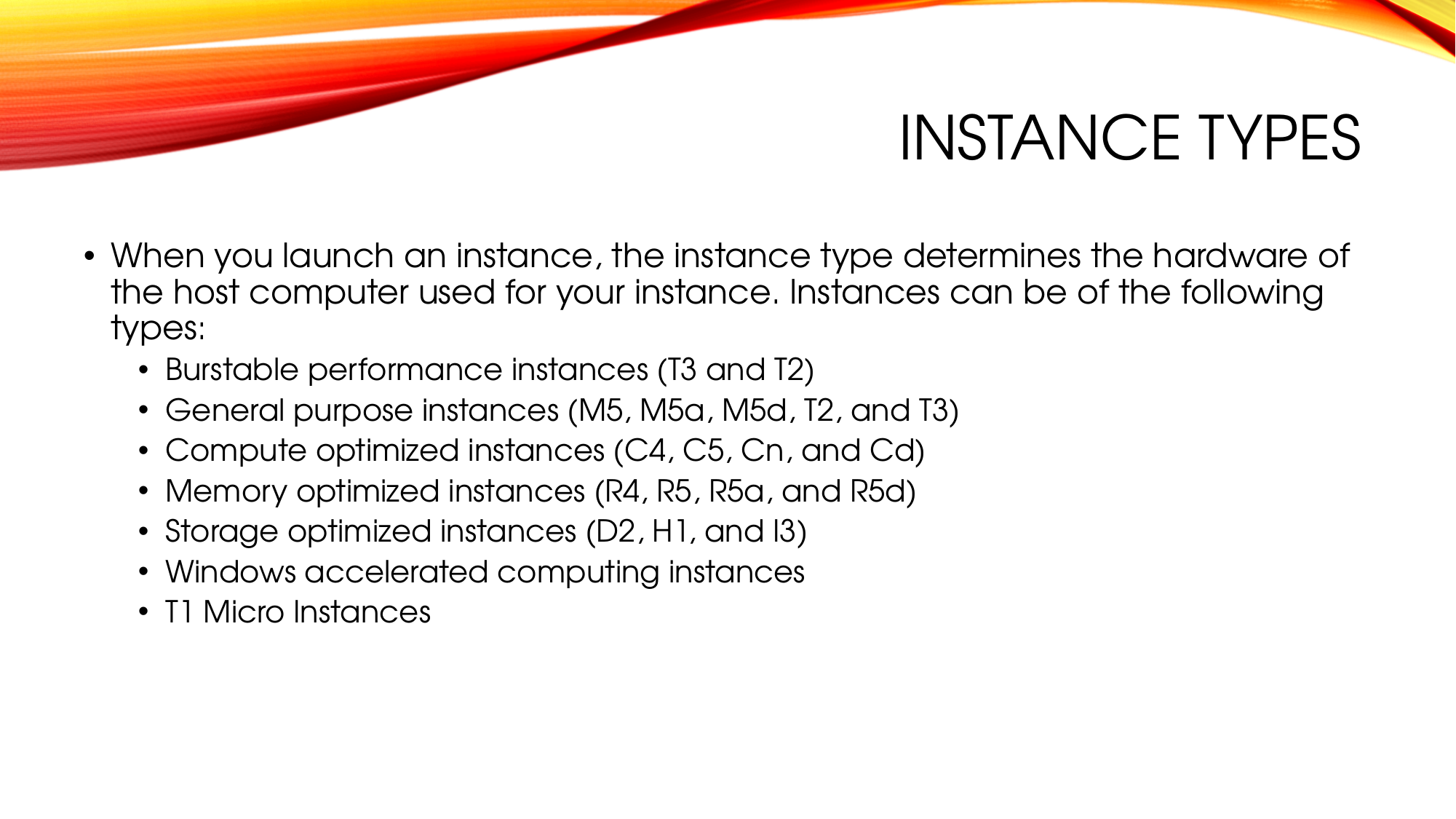

# Instance Types
When you launch an instance, the instance type determines the hardware of the host computer used for your instance. Instances can be of the following types:
Burstable performance instances (T3 and T2)
General purpose instances (M5, M5a, M5d, T2, and T3)
Compute optimized instances (C4, C5, Cn, and Cd)
Memory optimized instances (R4, R5, R5a, and R5d)
Storage optimized instances (D2, H1, and I3)
Windows accelerated computing instances
T1 Micro Instances